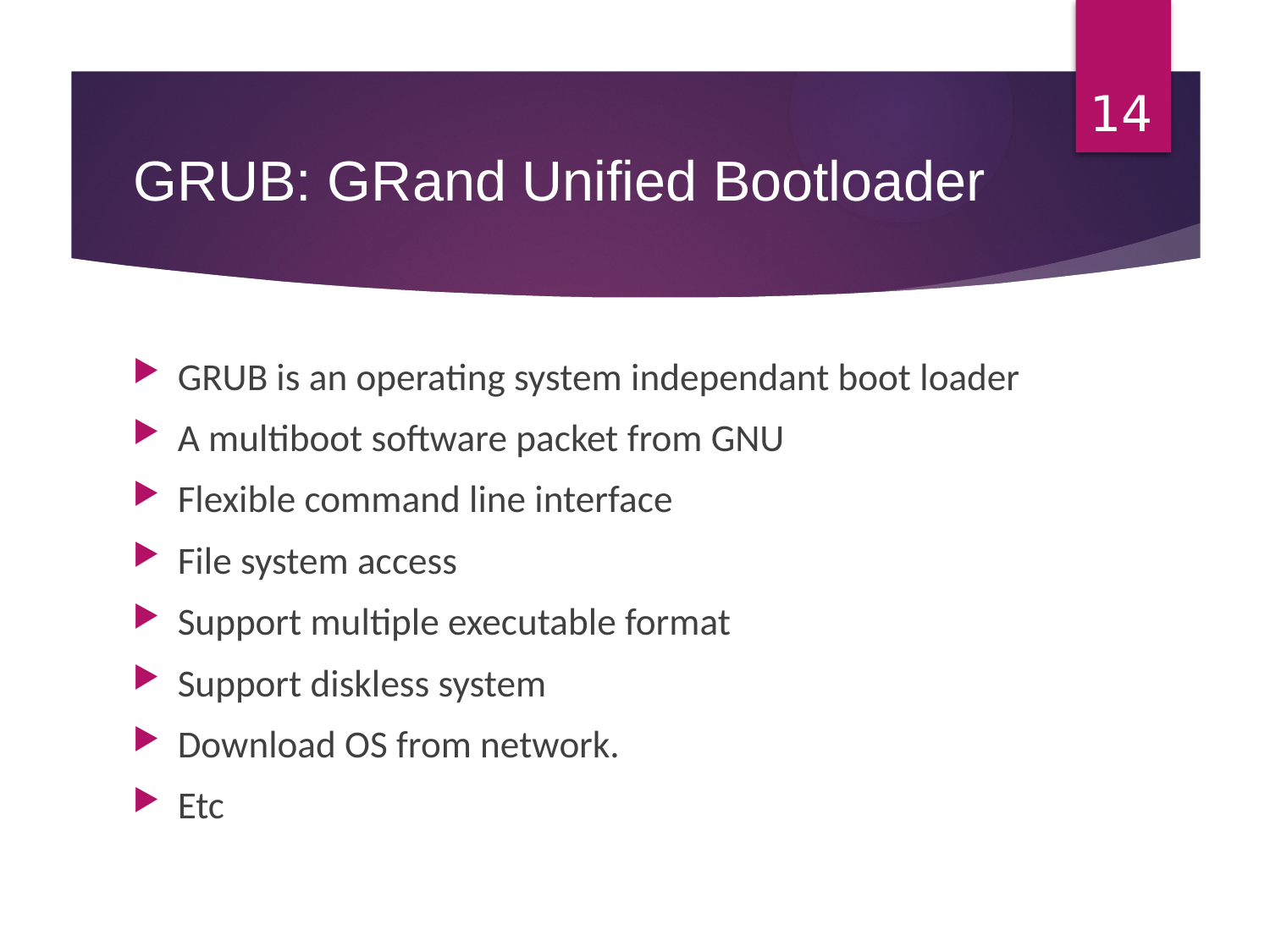

14
# GRUB: GRand Unified Bootloader
GRUB is an operating system independant boot loader
A multiboot software packet from GNU
Flexible command line interface
File system access
Support multiple executable format
Support diskless system
Download OS from network.
Etc